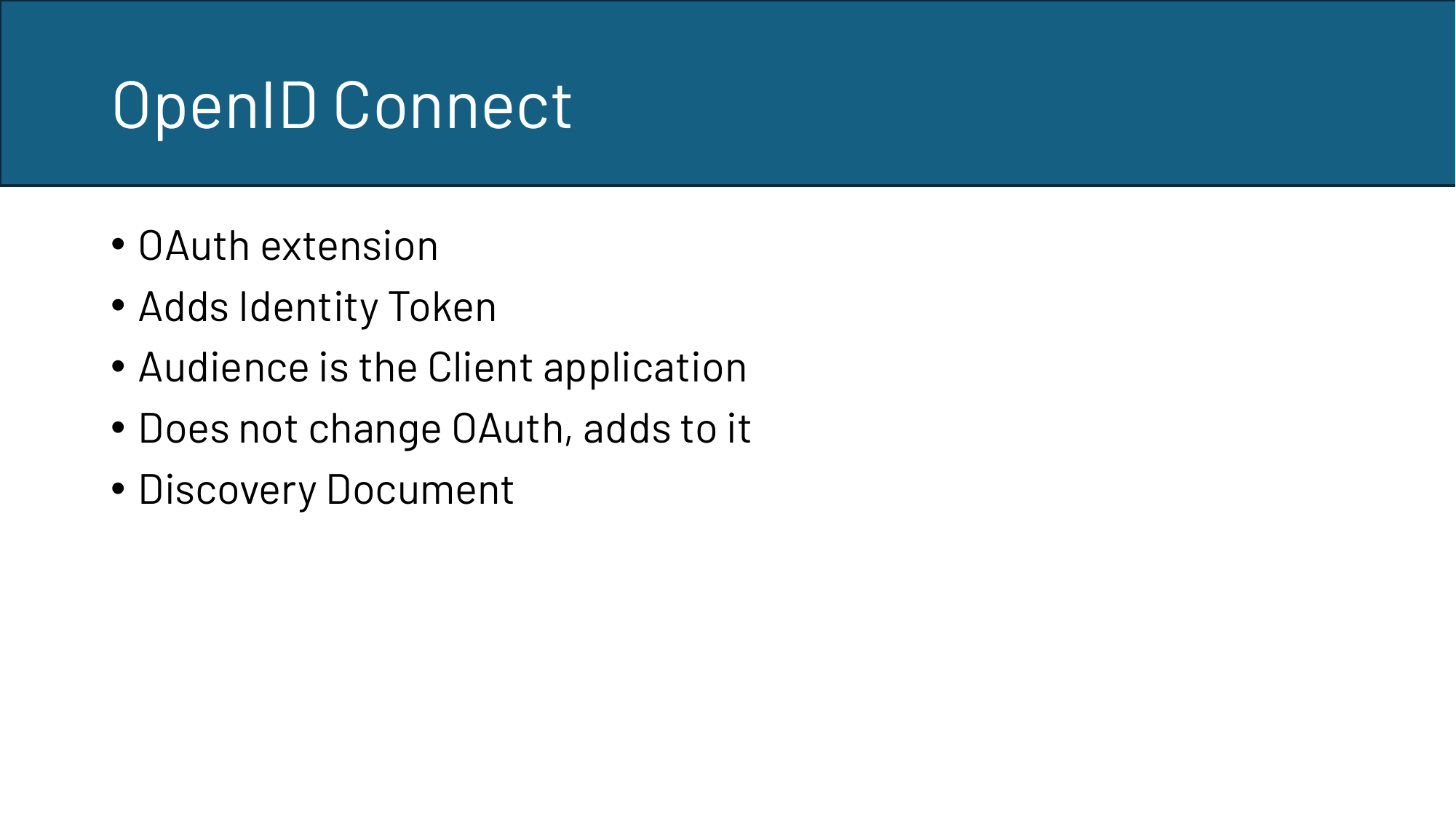

# OpenID Connect
OAuth extension
Adds Identity Token
Audience is the Client application
Does not change OAuth, adds to it
Discovery Document